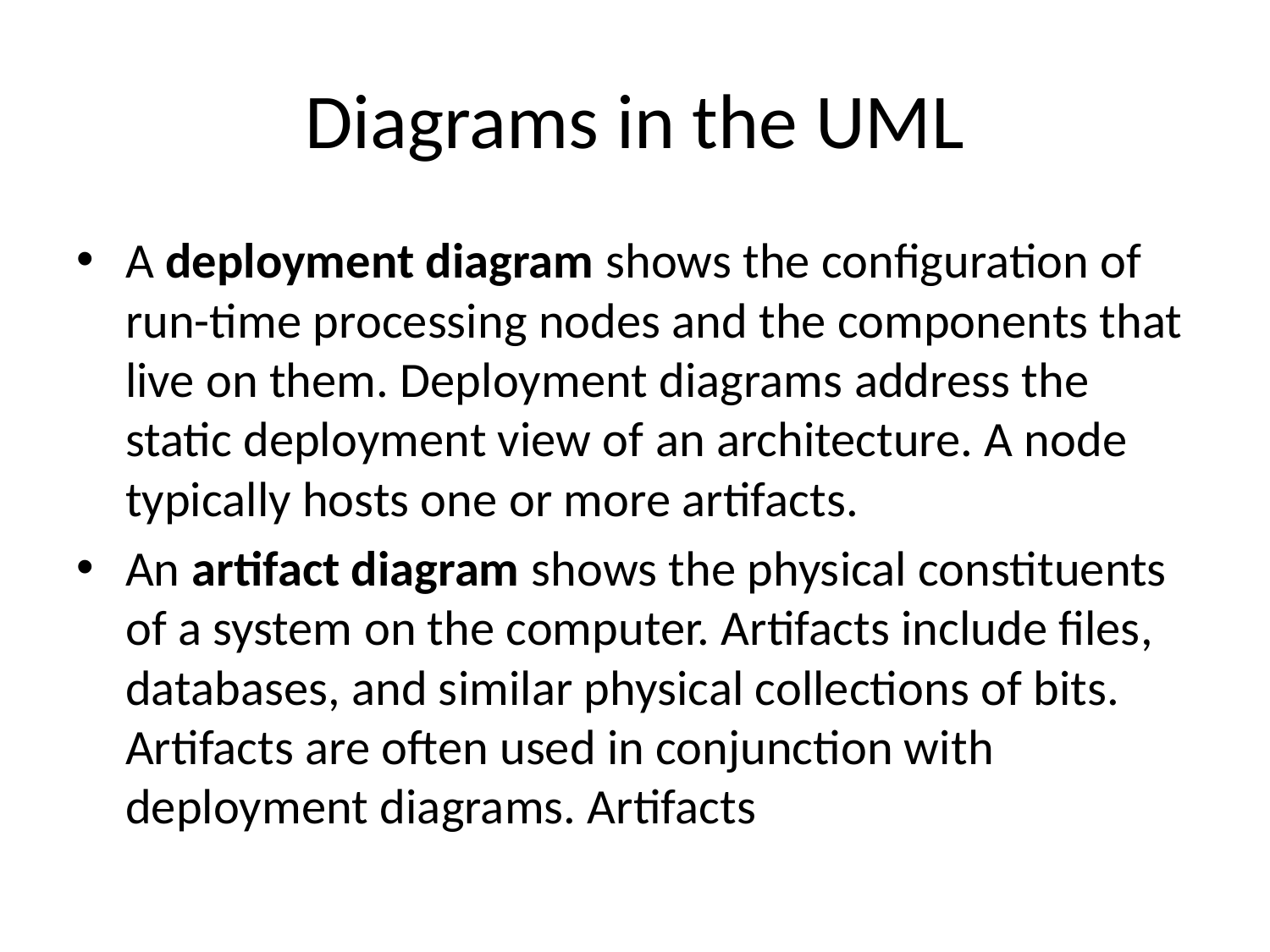

# Diagrams in the UML
A deployment diagram shows the configuration of run-time processing nodes and the components that live on them. Deployment diagrams address the static deployment view of an architecture. A node typically hosts one or more artifacts.
An artifact diagram shows the physical constituents of a system on the computer. Artifacts include files, databases, and similar physical collections of bits. Artifacts are often used in conjunction with deployment diagrams. Artifacts